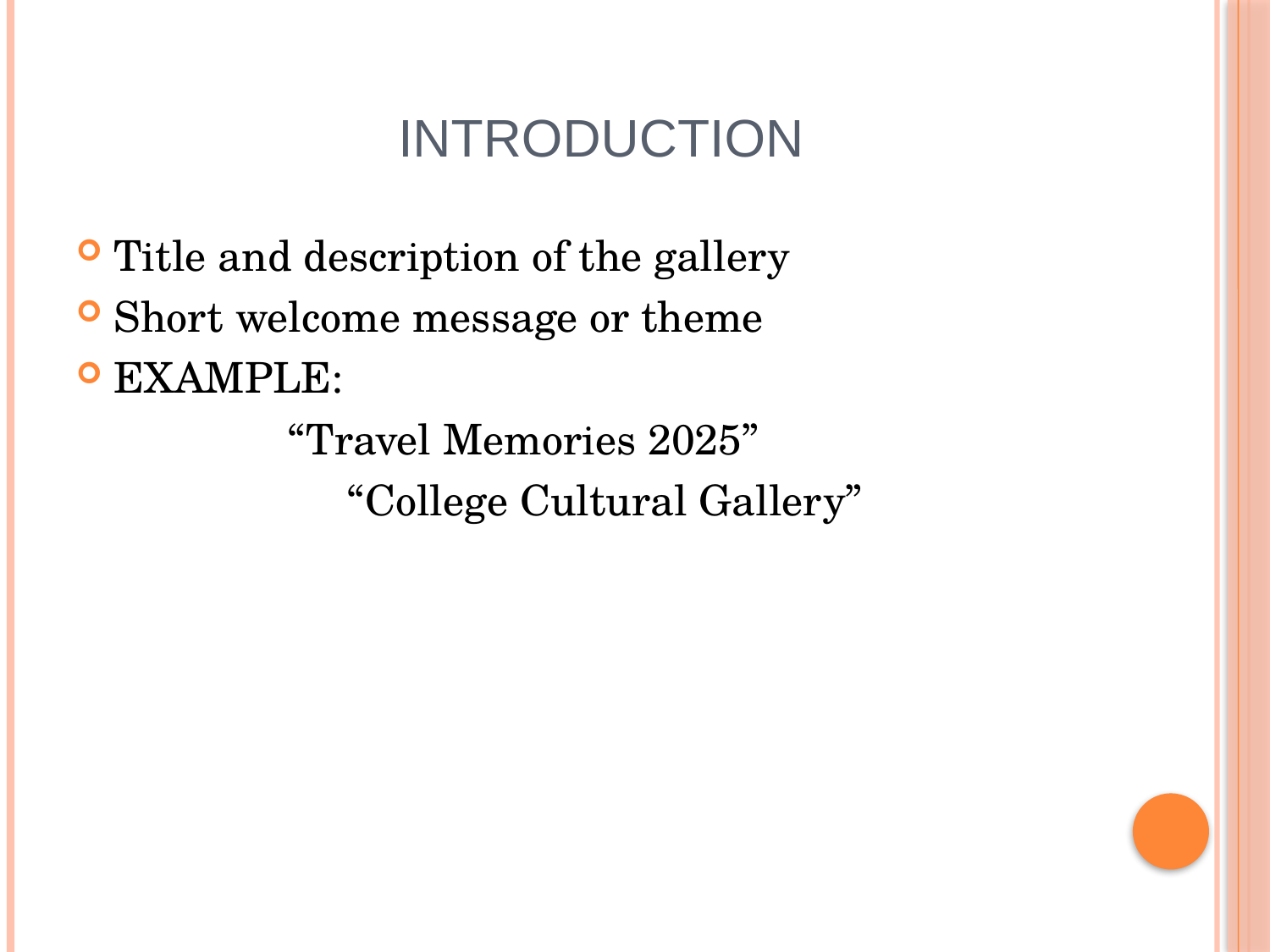

# INTRODUCTION
Title and description of the gallery
Short welcome message or theme
EXAMPLE:
                  “Travel Memories 2025”
                       “College Cultural Gallery”